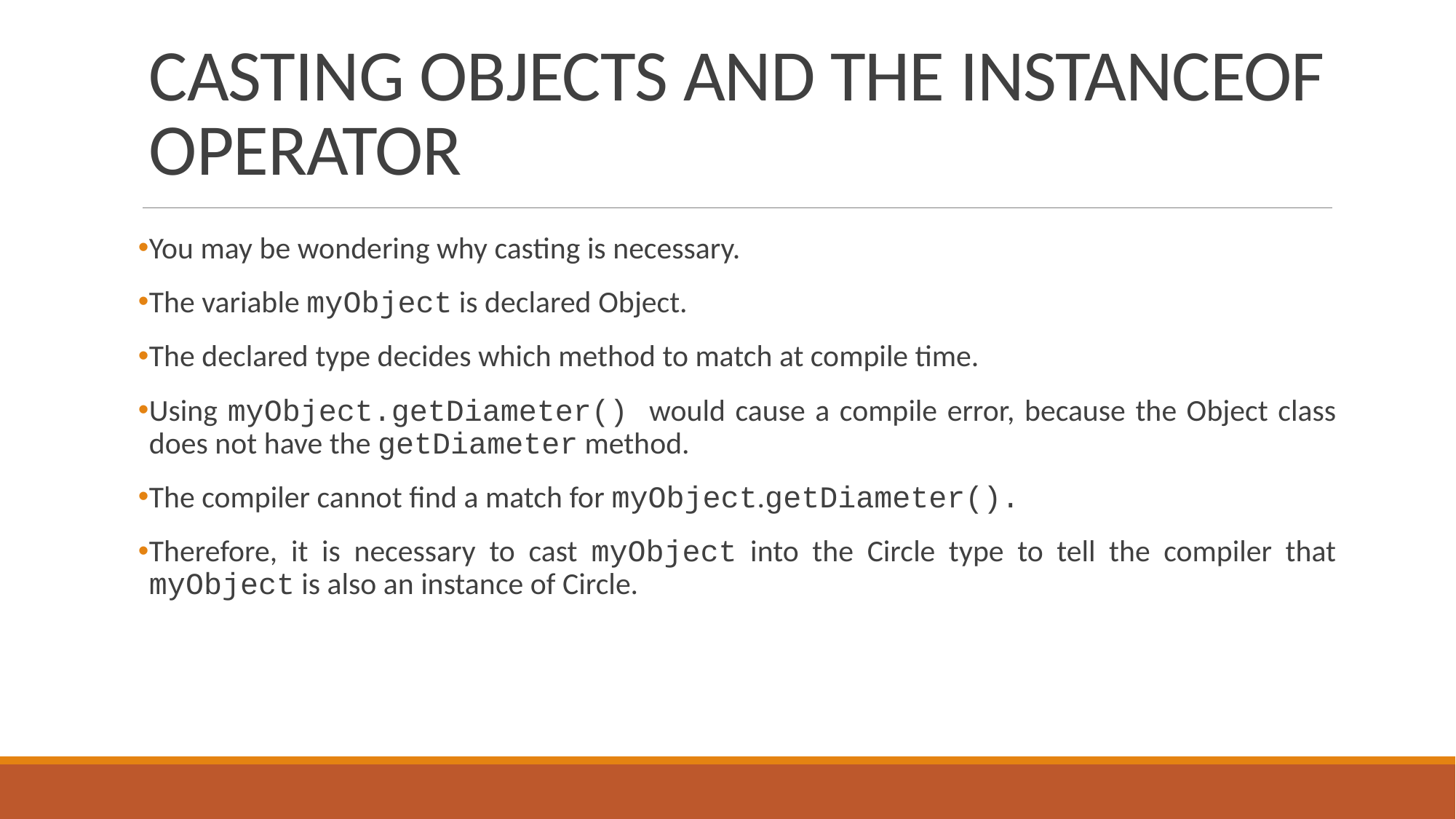

# CASTING OBJECTS AND THE INSTANCEOF OPERATOR
You may be wondering why casting is necessary.
The variable myObject is declared Object.
The declared type decides which method to match at compile time.
Using myObject.getDiameter() would cause a compile error, because the Object class does not have the getDiameter method.
The compiler cannot find a match for myObject.getDiameter().
Therefore, it is necessary to cast myObject into the Circle type to tell the compiler that myObject is also an instance of Circle.